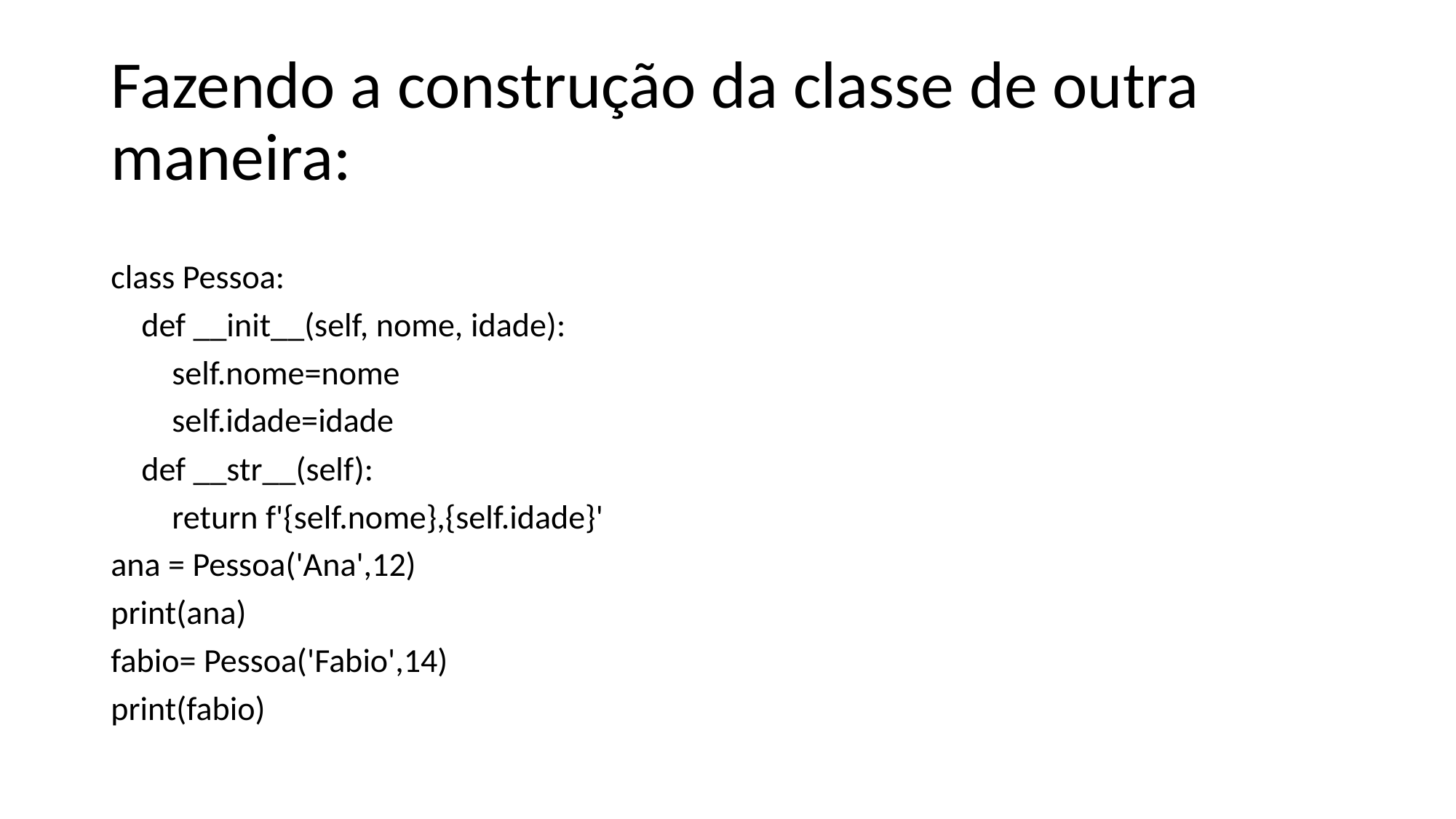

# Fazendo a construção da classe de outra maneira:
class Pessoa:
    def __init__(self, nome, idade):
        self.nome=nome
        self.idade=idade
    def __str__(self):
        return f'{self.nome},{self.idade}'
ana = Pessoa('Ana',12)
print(ana)
fabio= Pessoa('Fabio',14)
print(fabio)